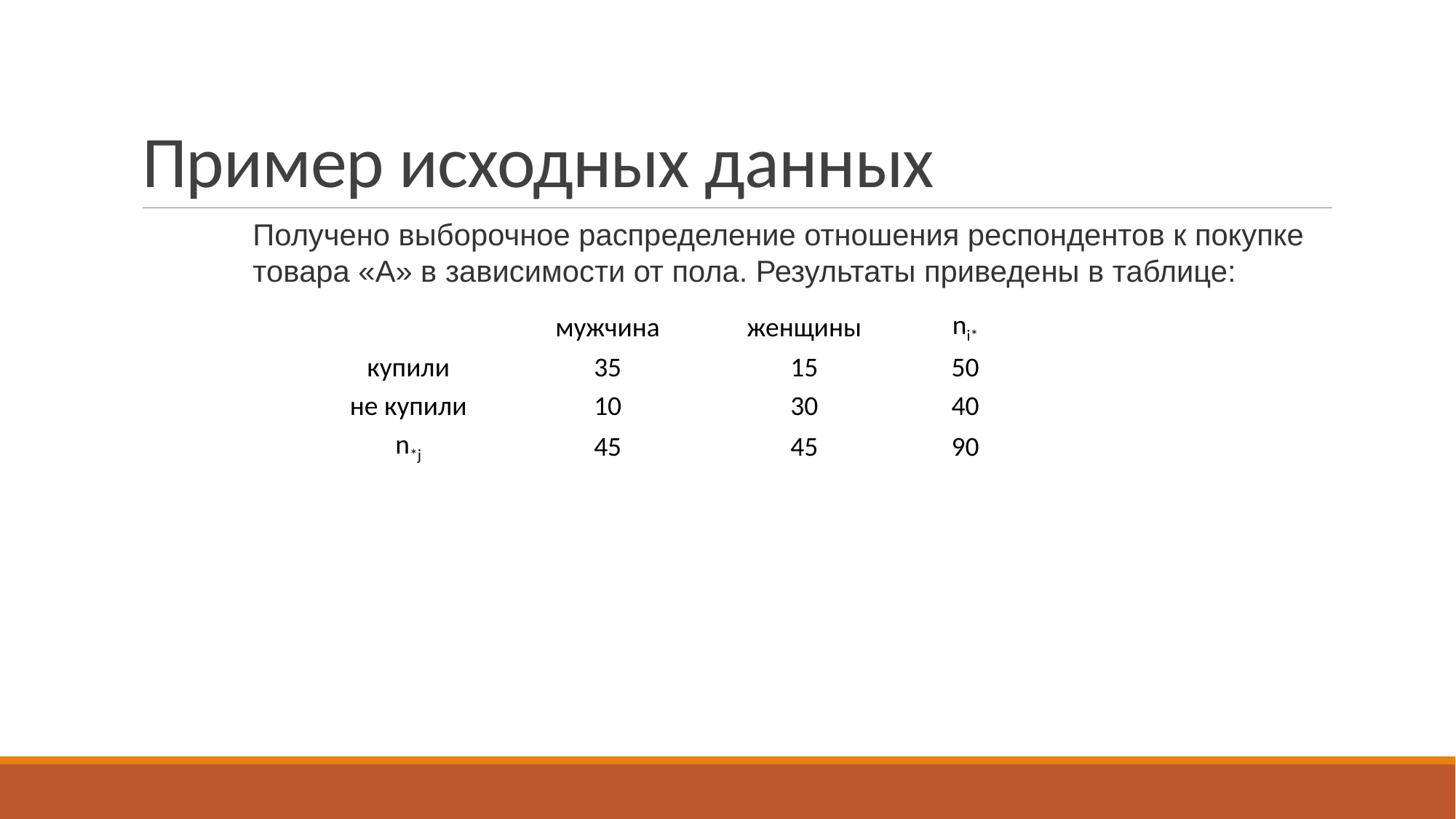

# Пример исходных данных
Получено выборочное распределение отношения респондентов к покупке товара «А» в зависимости от пола. Результаты приведены в таблице:

|  | мужчина | женщины | ni\* |
| --- | --- | --- | --- |
| купили | 35 | 15 | 50 |
| не купили | 10 | 30 | 40 |
| n\*j | 45 | 45 | 90 |